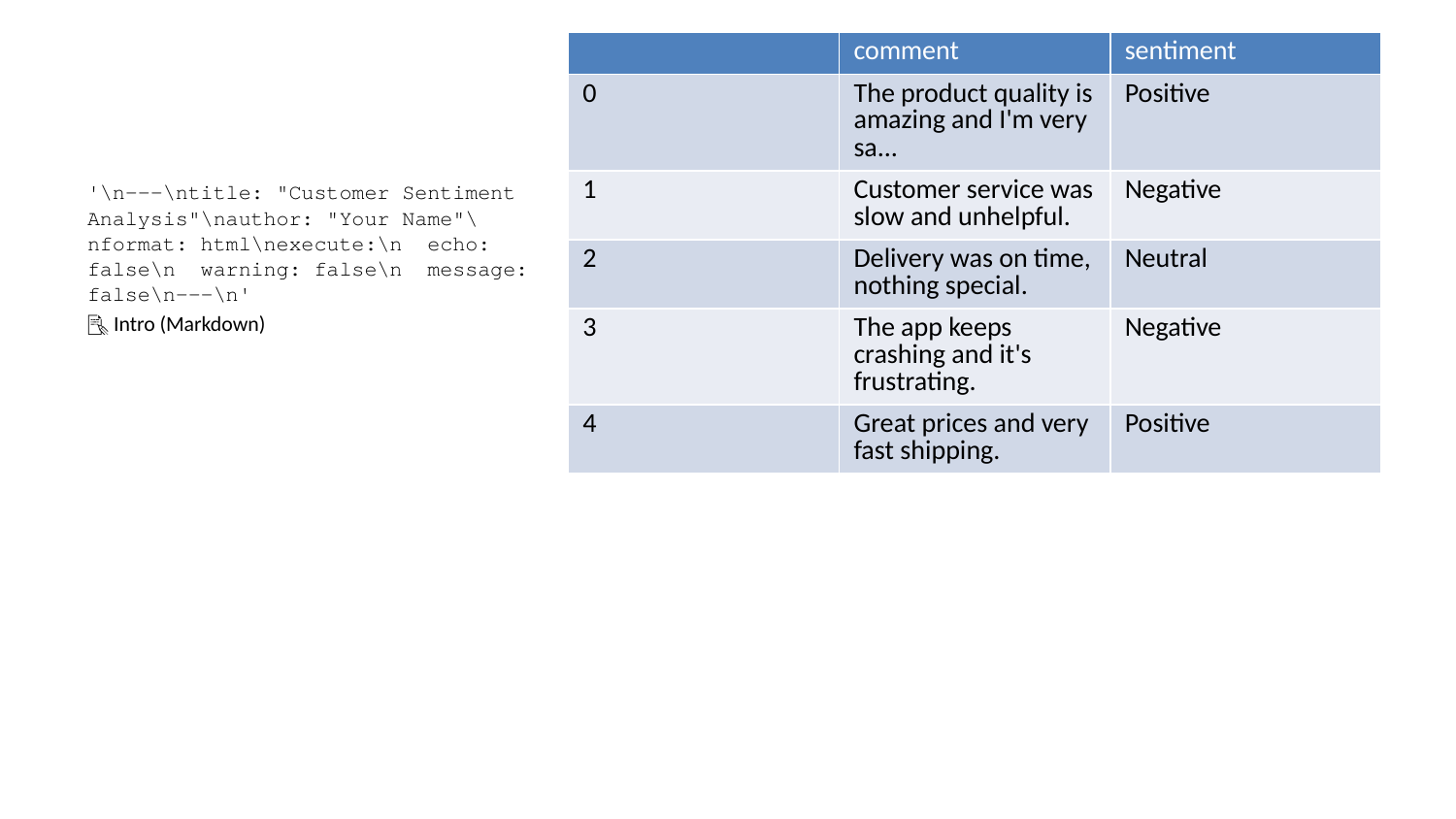

|  | comment | sentiment |
| --- | --- | --- |
| 0 | The product quality is amazing and I'm very sa... | Positive |
| 1 | Customer service was slow and unhelpful. | Negative |
| 2 | Delivery was on time, nothing special. | Neutral |
| 3 | The app keeps crashing and it's frustrating. | Negative |
| 4 | Great prices and very fast shipping. | Positive |
'\n---\ntitle: "Customer Sentiment Analysis"\nauthor: "Your Name"\nformat: html\nexecute:\n  echo: false\n  warning: false\n  message: false\n---\n'
📝 Intro (Markdown)